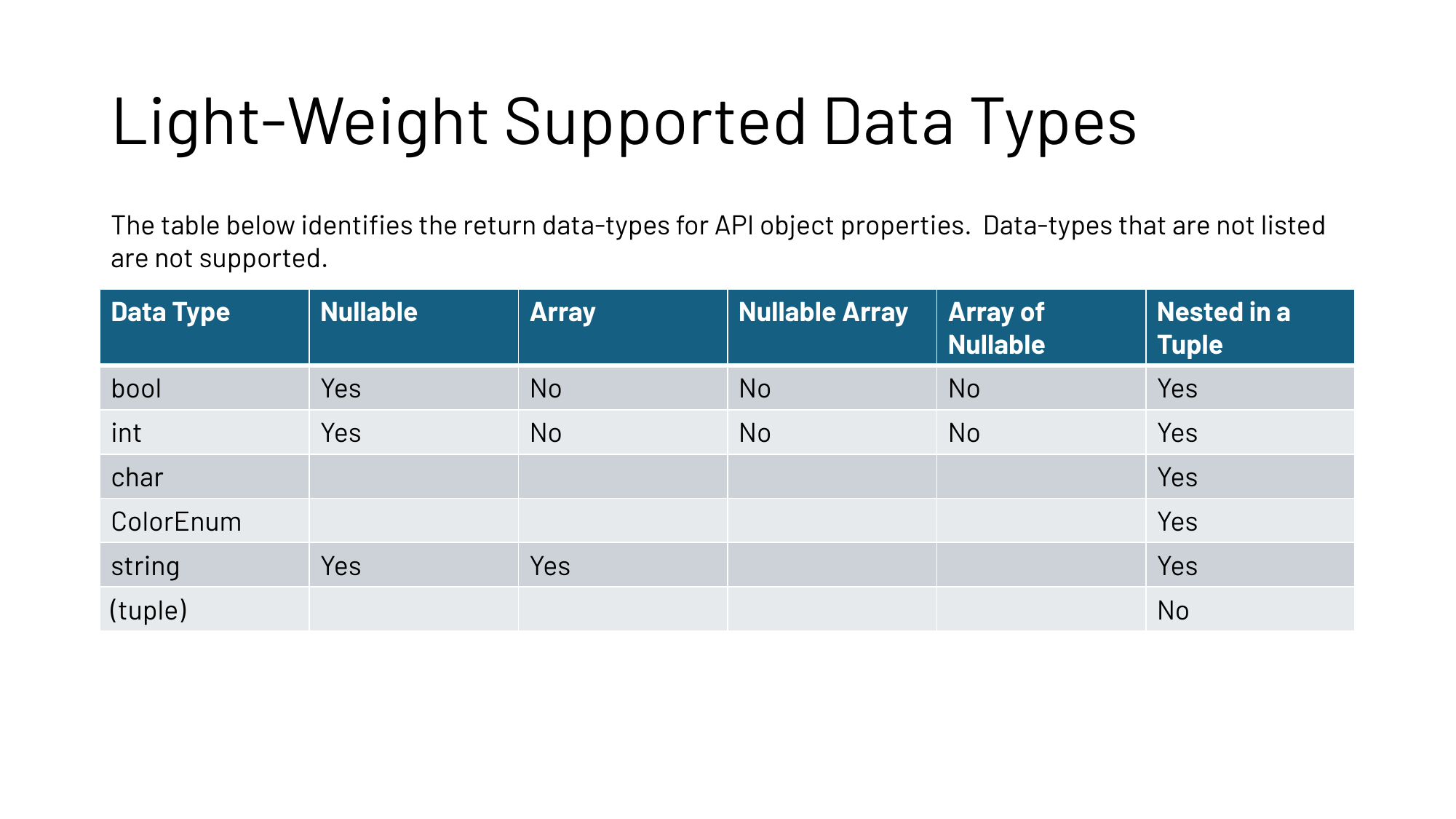

# Light-Weight Supported Data Types
The table below identifies the return data-types for API object properties.  Data-types that are not listed are not supported.
| Data Type | Nullable | Array | Nullable Array | Array of Nullable | Nested in a Tuple |
| --- | --- | --- | --- | --- | --- |
| bool | Yes | No | No | No | Yes |
| int | Yes | No | No | No | Yes |
| char |  |  |  |  | Yes |
| ColorEnum |  |  |  |  | Yes |
| string | Yes | Yes |  |  | Yes |
| (tuple) |  |  |  |  | No |